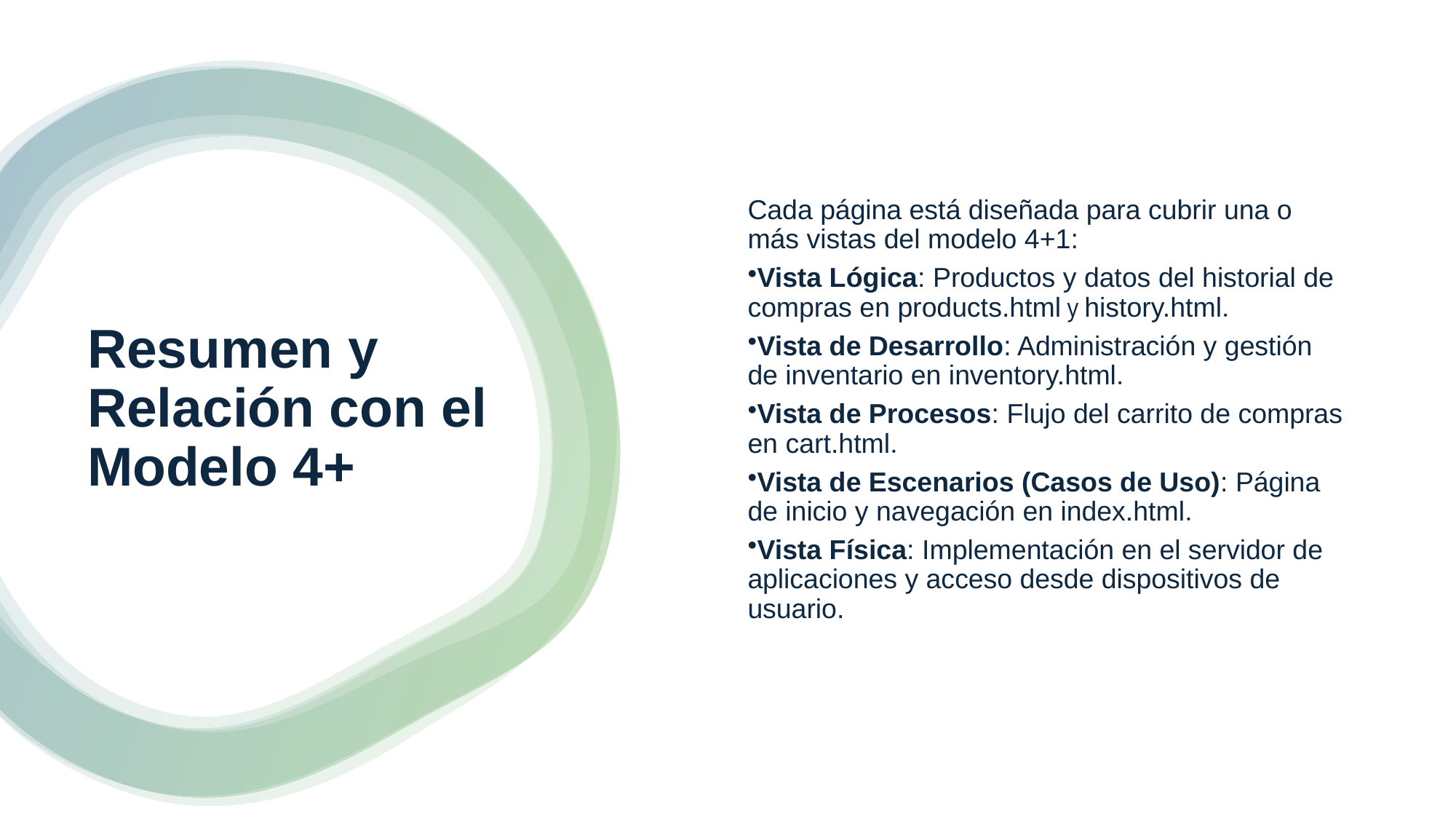

Cada página está diseñada para cubrir una o más vistas del modelo 4+1:
Vista Lógica: Productos y datos del historial de compras en products.html y history.html.
Vista de Desarrollo: Administración y gestión de inventario en inventory.html.
Vista de Procesos: Flujo del carrito de compras en cart.html.
Vista de Escenarios (Casos de Uso): Página de inicio y navegación en index.html.
Vista Física: Implementación en el servidor de aplicaciones y acceso desde dispositivos de usuario.

# Resumen y Relación con el Modelo 4+